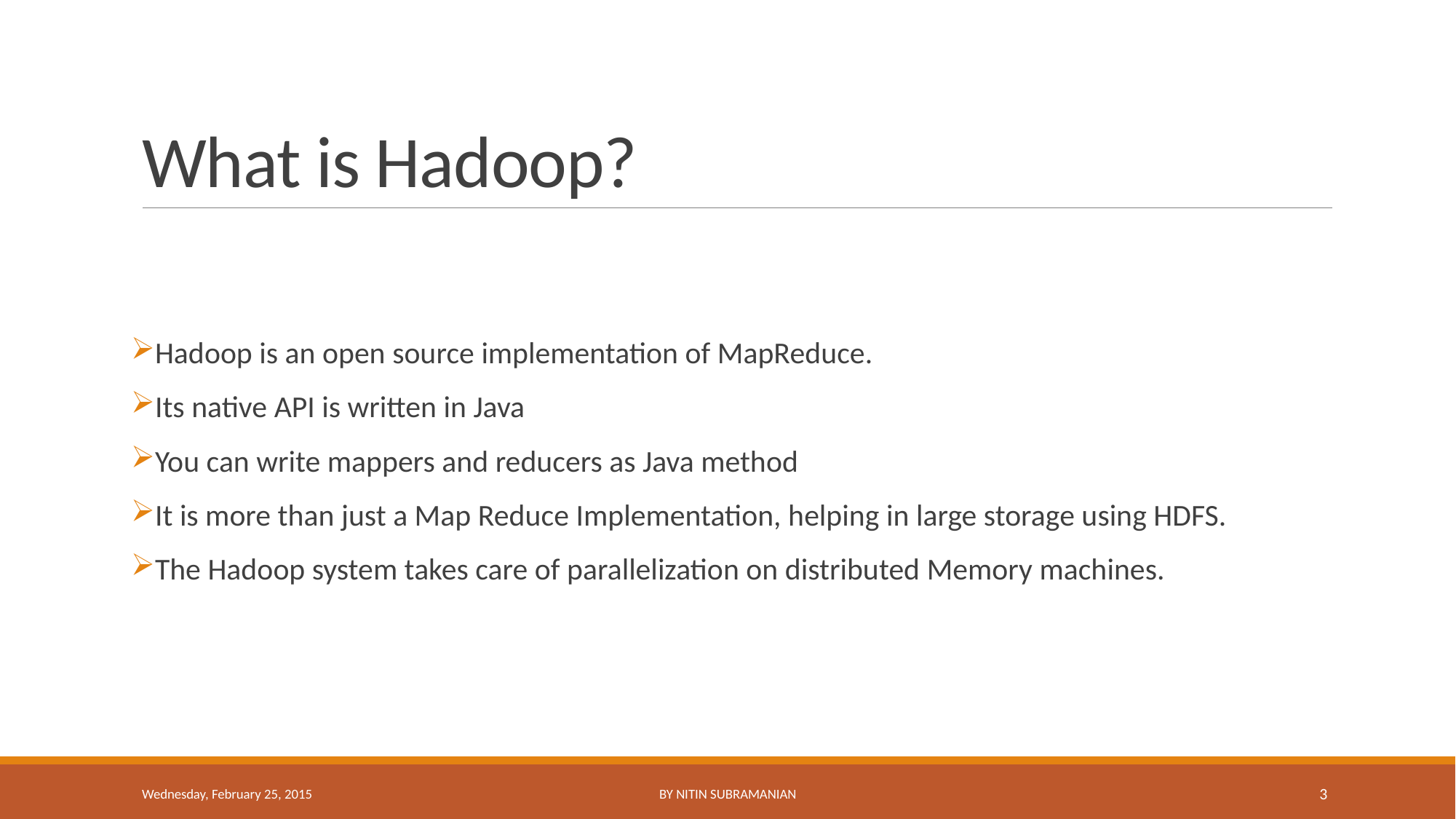

# What is Hadoop?

Hadoop is an open source implementation of MapReduce.
Its native API is written in Java
You can write mappers and reducers as Java method
It is more than just a Map Reduce Implementation, helping in large storage using HDFS.
The Hadoop system takes care of parallelization on distributed Memory machines.
Wednesday, February 25, 2015
By Nitin Subramanian
3